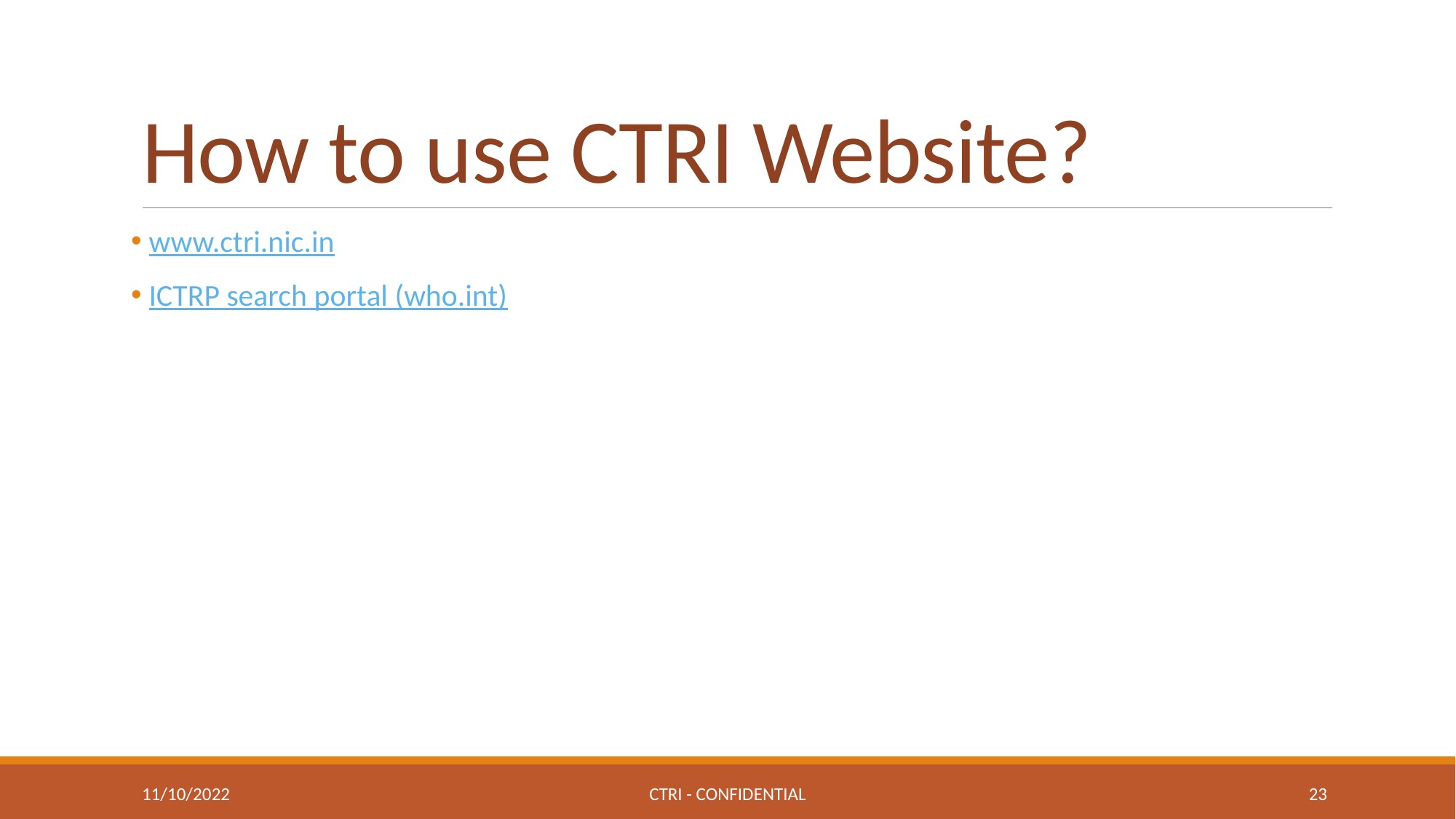

# How to use CTRI Website?
 www.ctri.nic.in
 ICTRP search portal (who.int)

11/10/2022
CTRI - CONFIDENTIAL
23